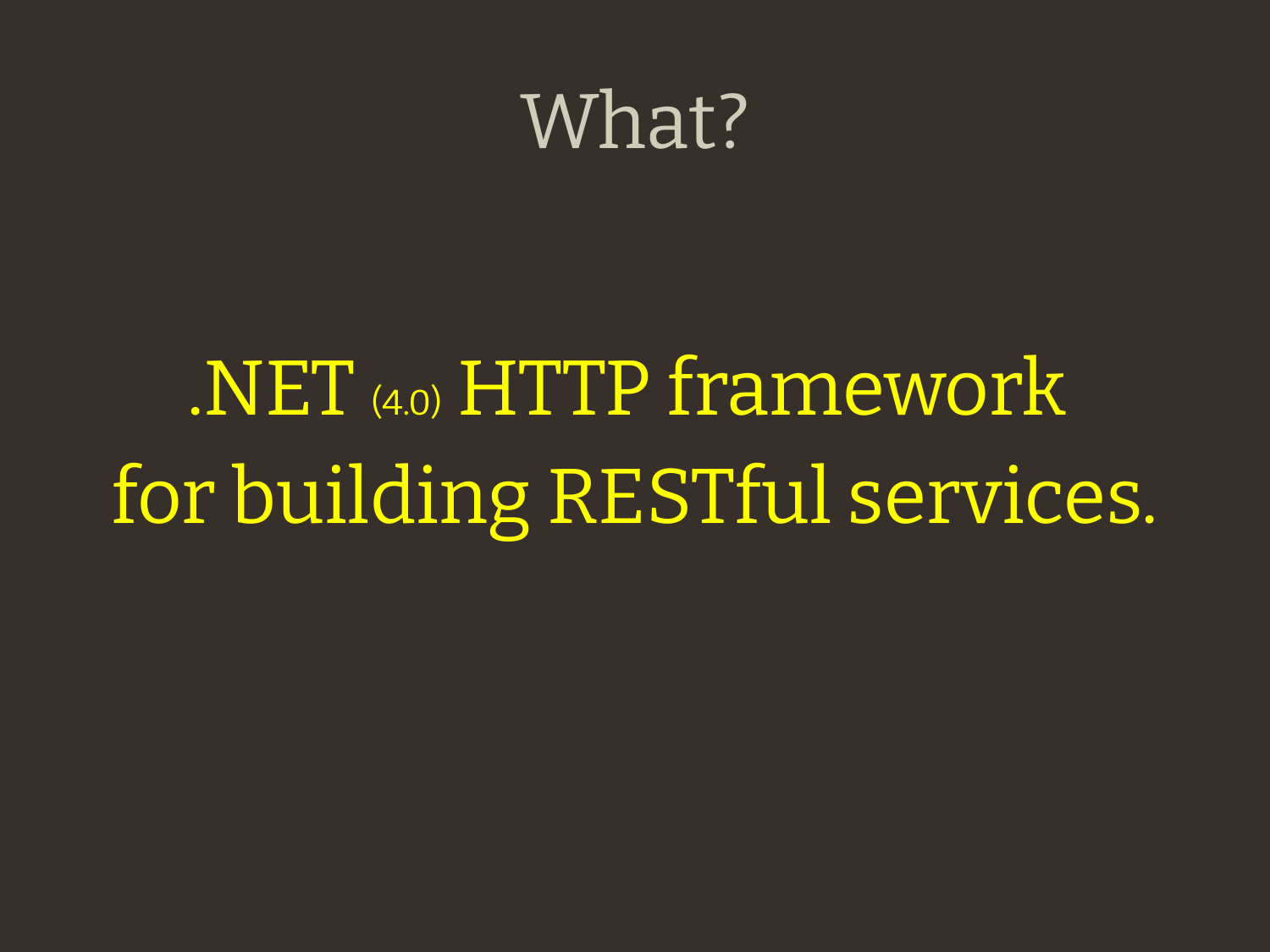

# What?

.NET (4.0) HTTP framework
for building RESTful services.